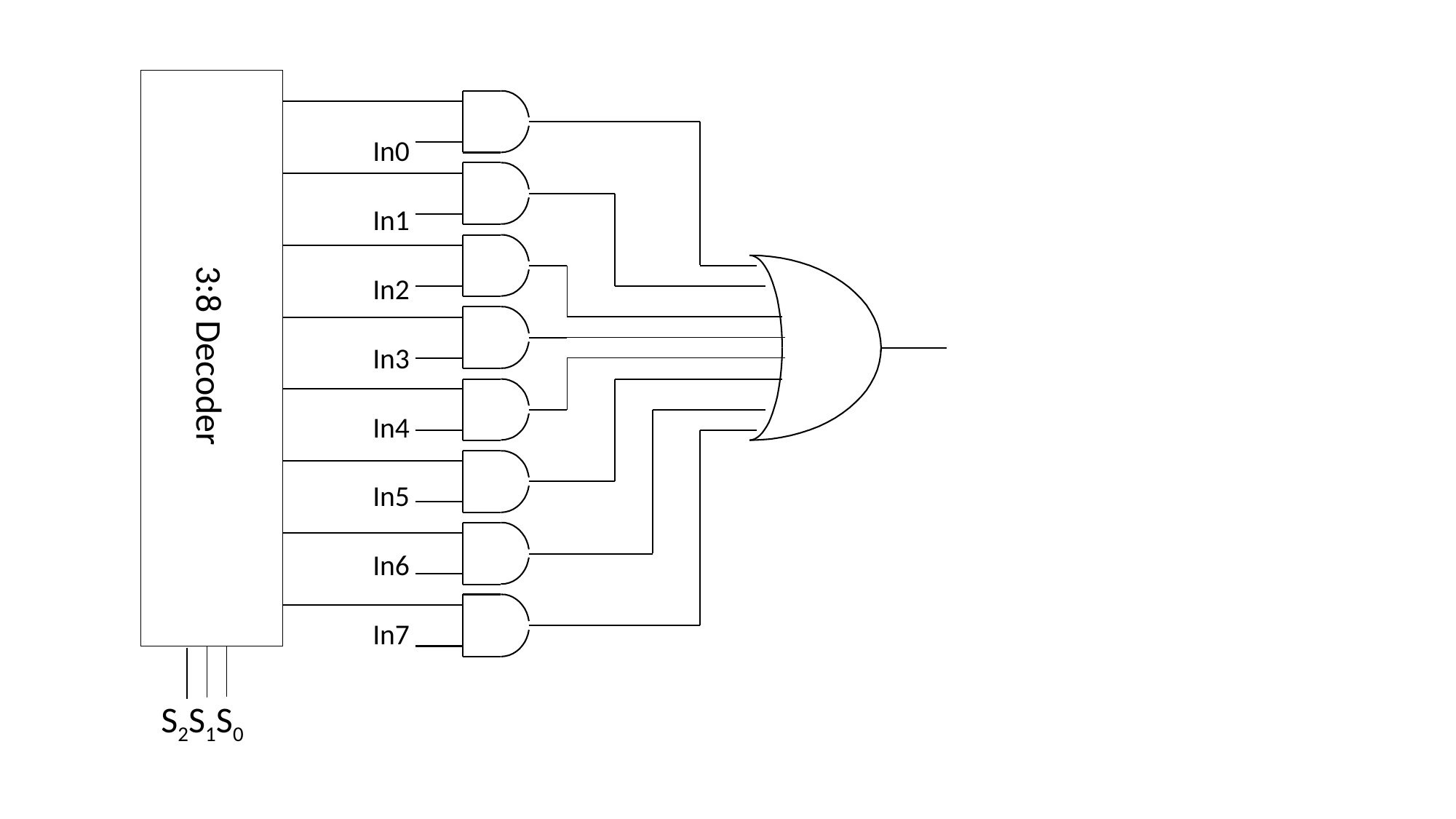

In0

In1

In2

In3

In4

In5

In6

In7
3:8 Decoder

S2S1S0